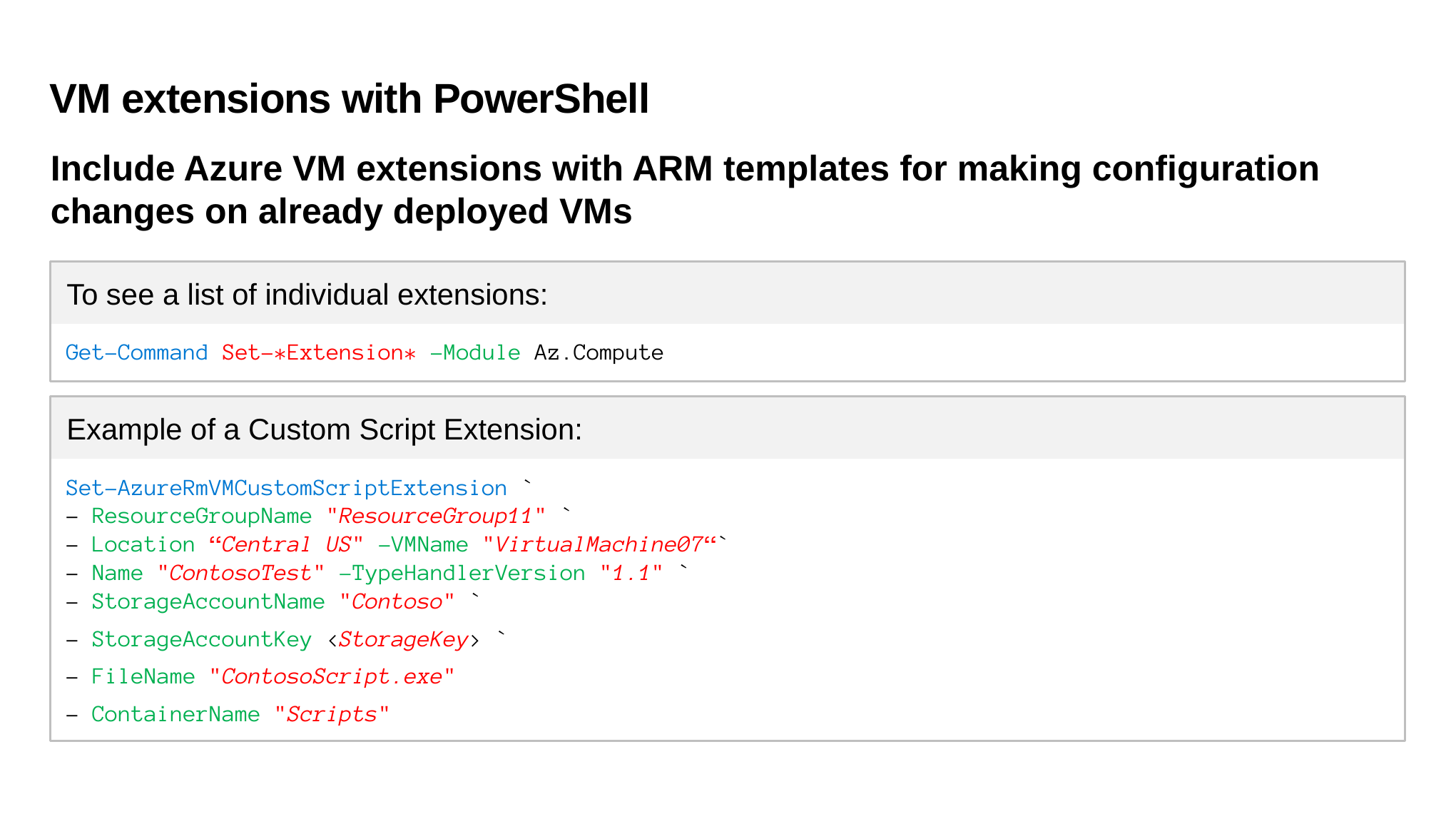

# VM extensions with PowerShell
Include Azure VM extensions with ARM templates for making configuration changes on already deployed VMs
To see a list of individual extensions:
Get-Command Set-*Extension* -Module Az.Compute
Set-AzureRmVMCustomScriptExtension `
- ResourceGroupName "ResourceGroup11" `
- Location “Central US" -VMName "VirtualMachine07“`
- Name "ContosoTest" –TypeHandlerVersion "1.1" `  
- StorageAccountName "Contoso" `
- StorageAccountKey <StorageKey> `
- FileName "ContosoScript.exe"
- ContainerName "Scripts"
Example of a Custom Script Extension: